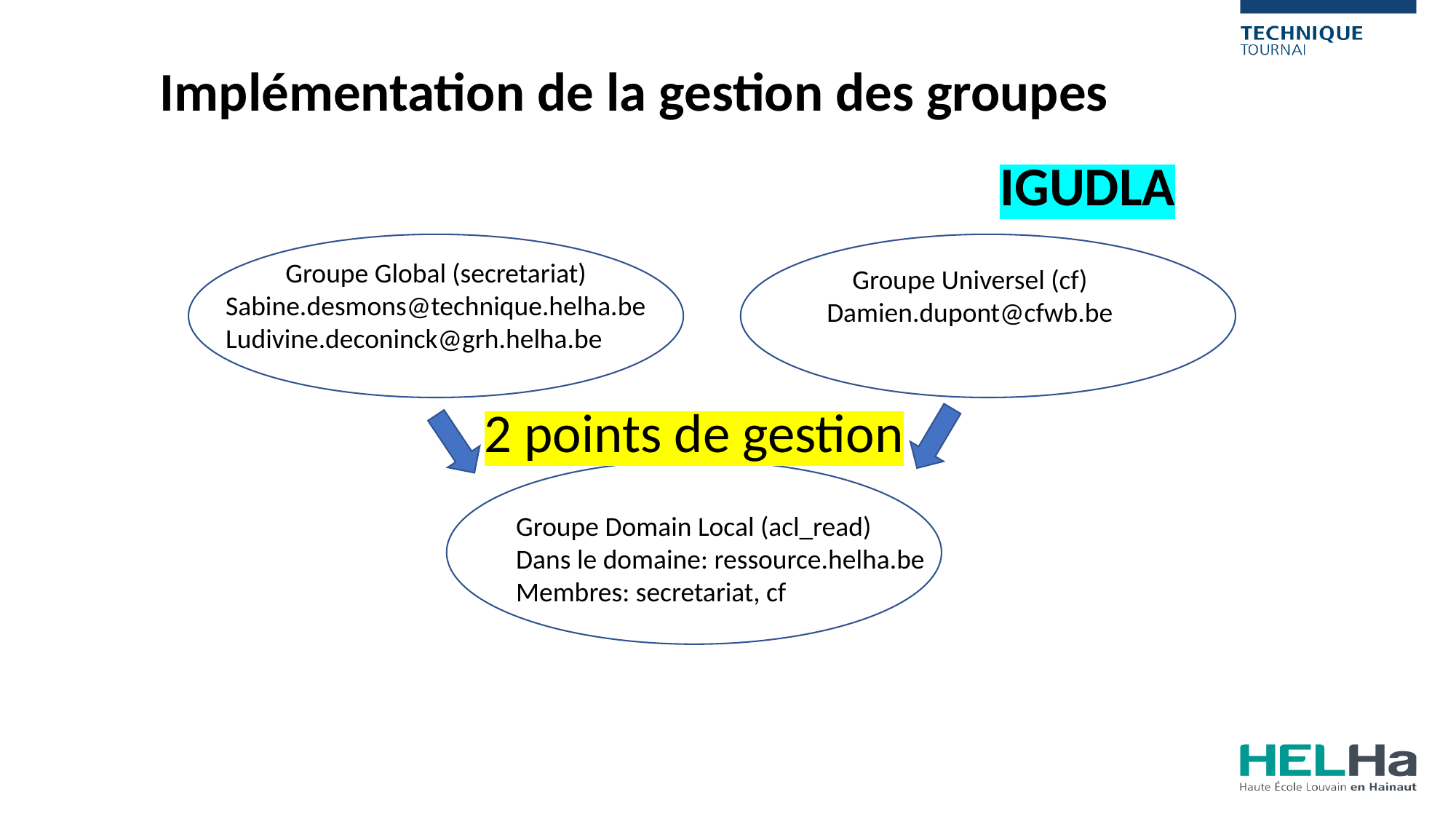

Implémentation de la gestion des groupes
IGUDLA

Groupe Global (secretariat)
Sabine.desmons@technique.helha.be
Ludivine.deconinck@grh.helha.be

Groupe Universel (cf)
Damien.dupont@cfwb.be

2 points de gestion

Groupe Domain Local (acl_read)
Dans le domaine: ressource.helha.be
Membres: secretariat, cf